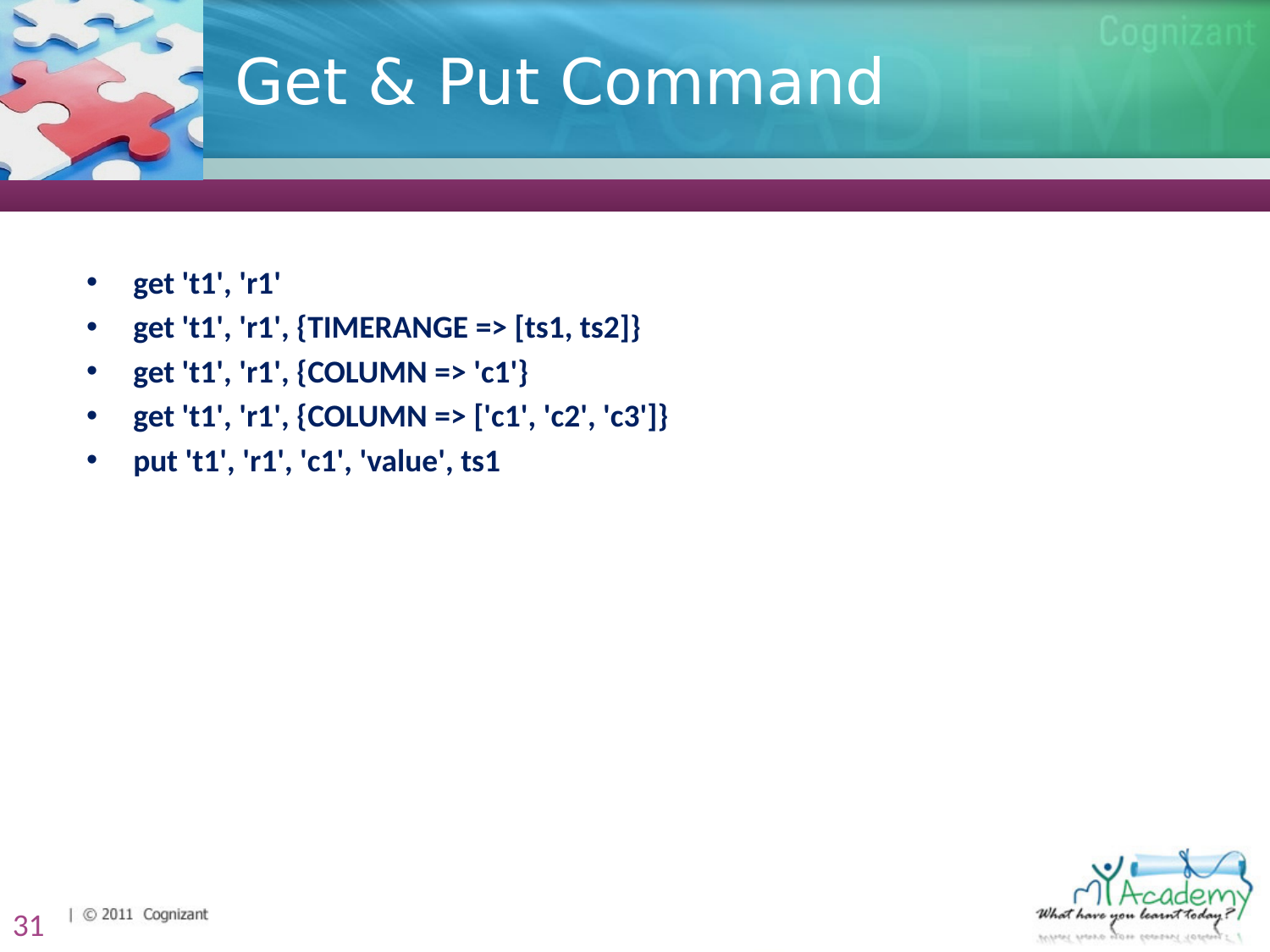

# Get & Put Command
 get 't1', 'r1'
 get 't1', 'r1', {TIMERANGE => [ts1, ts2]}
 get 't1', 'r1', {COLUMN => 'c1'}
 get 't1', 'r1', {COLUMN => ['c1', 'c2', 'c3']}
 put 't1', 'r1', 'c1', 'value', ts1
31